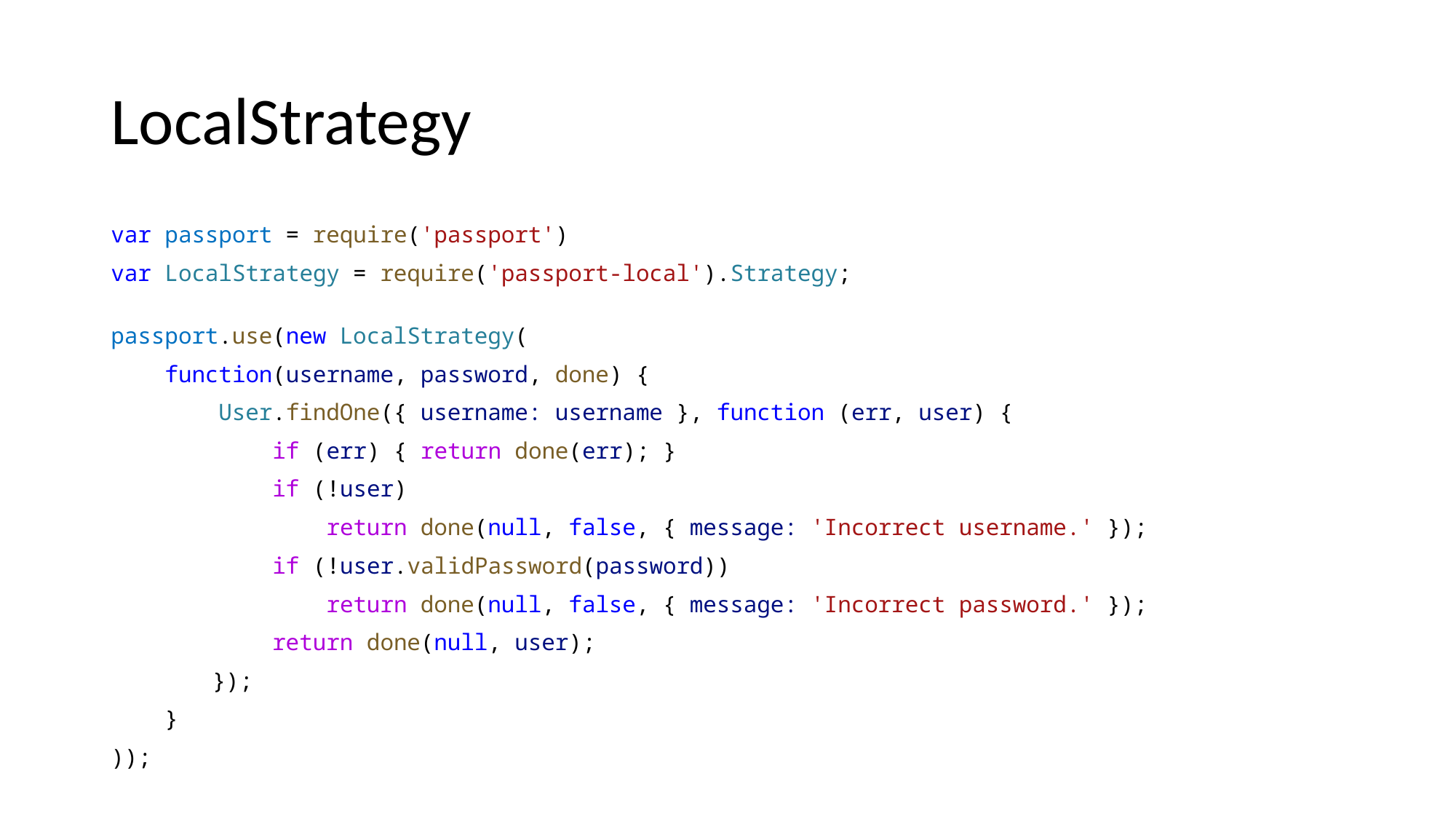

# LocalStrategy
var passport = require('passport')
var LocalStrategy = require('passport-local').Strategy;
passport.use(new LocalStrategy(
    function(username, password, done) {
        User.findOne({ username: username }, function (err, user) {
            if (err) { return done(err); }
            if (!user)
                return done(null, false, { message: 'Incorrect username.' });
            if (!user.validPassword(password))
                return done(null, false, { message: 'Incorrect password.' });
            return done(null, user);
	});
    }
));